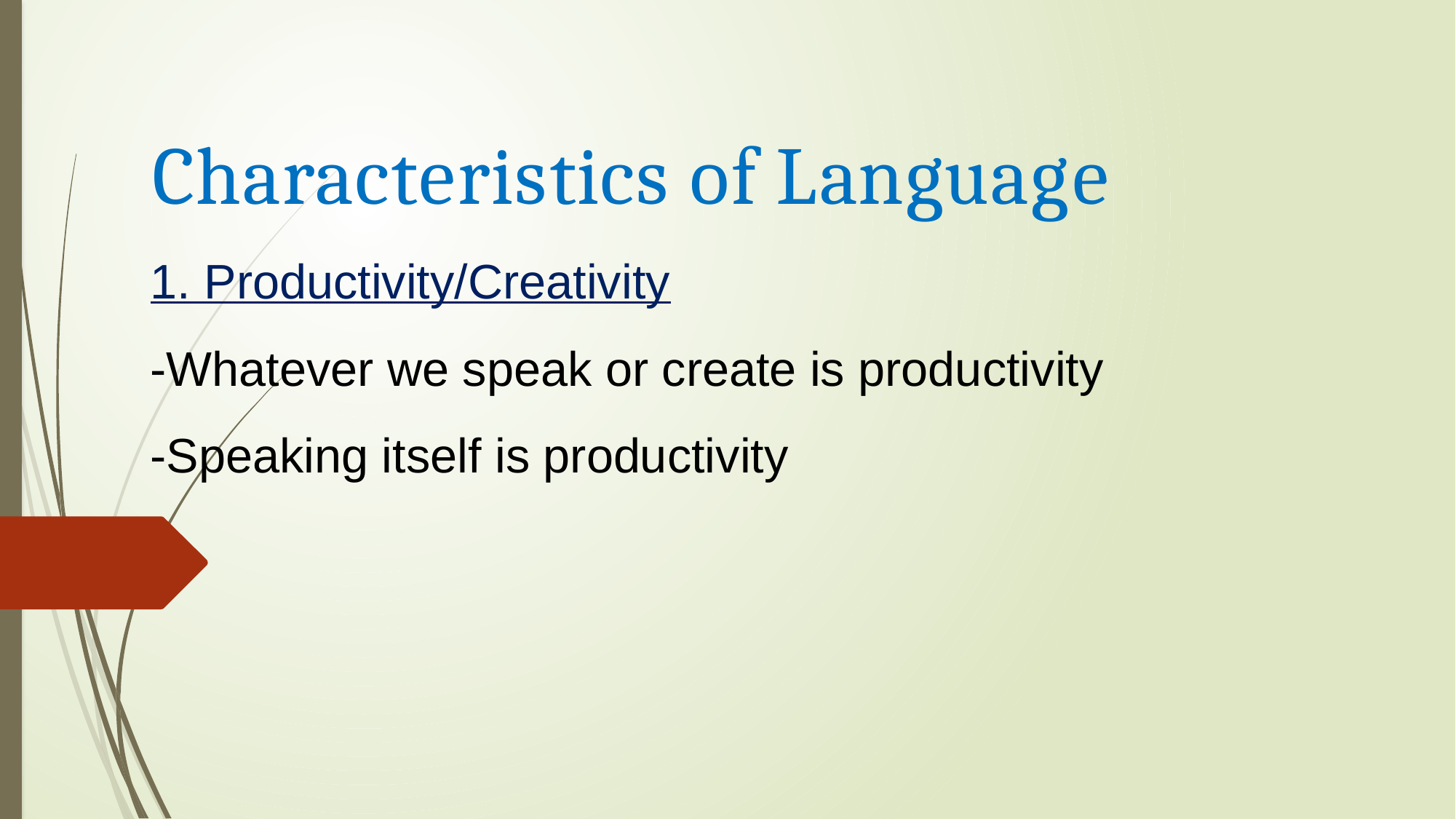

# Characteristics of Language 1. Productivity/Creativity -Whatever we speak or create is productivity -Speaking itself is productivity